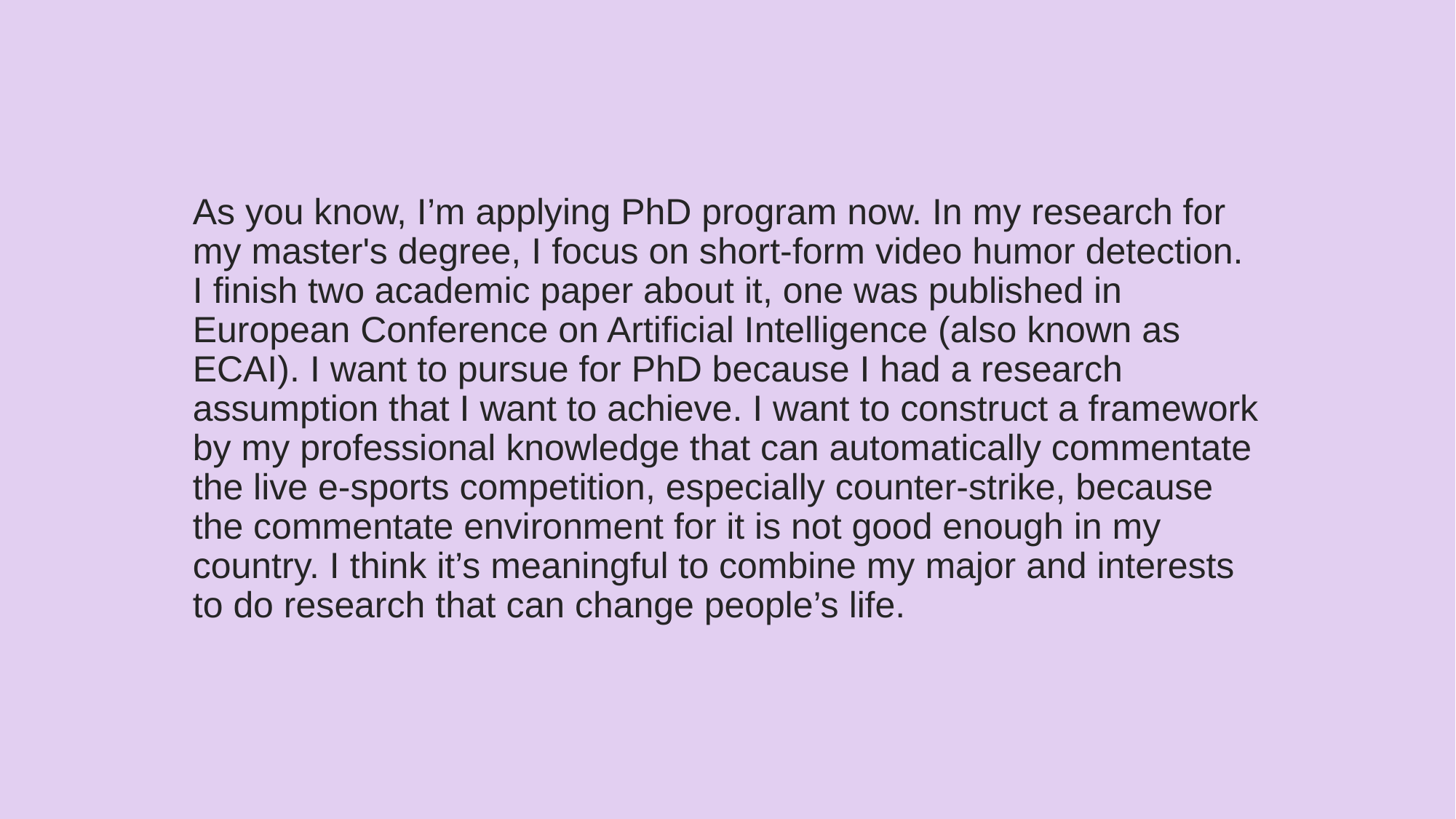

As you know, I’m applying PhD program now. In my research for my master's degree, I focus on short-form video humor detection. I finish two academic paper about it, one was published in European Conference on Artificial Intelligence (also known as ECAI). I want to pursue for PhD because I had a research assumption that I want to achieve. I want to construct a framework by my professional knowledge that can automatically commentate the live e-sports competition, especially counter-strike, because the commentate environment for it is not good enough in my country. I think it’s meaningful to combine my major and interests to do research that can change people’s life.